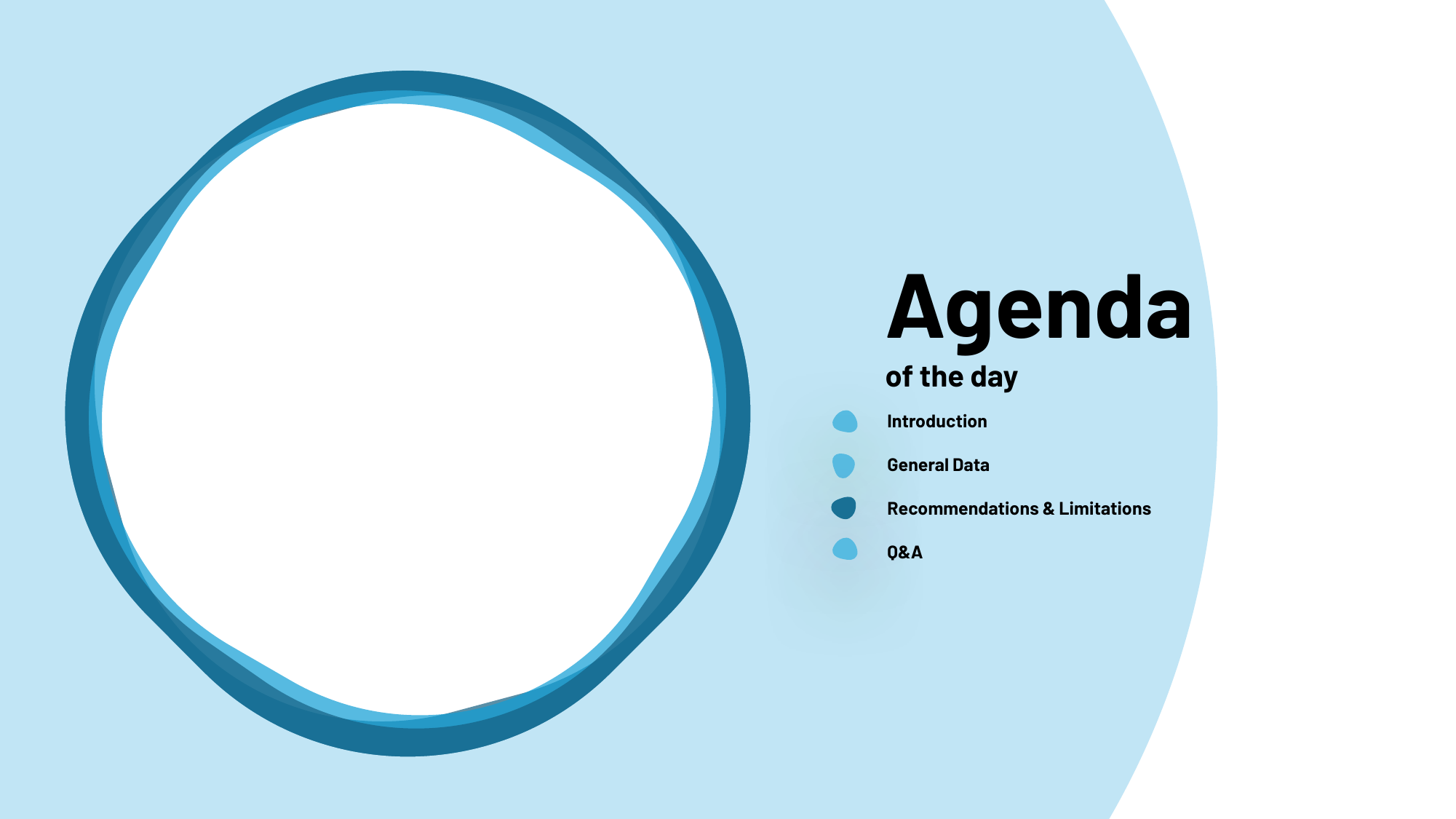

Agenda
of the day

Introduction

General Data

Recommendations & Limitations

Q&A